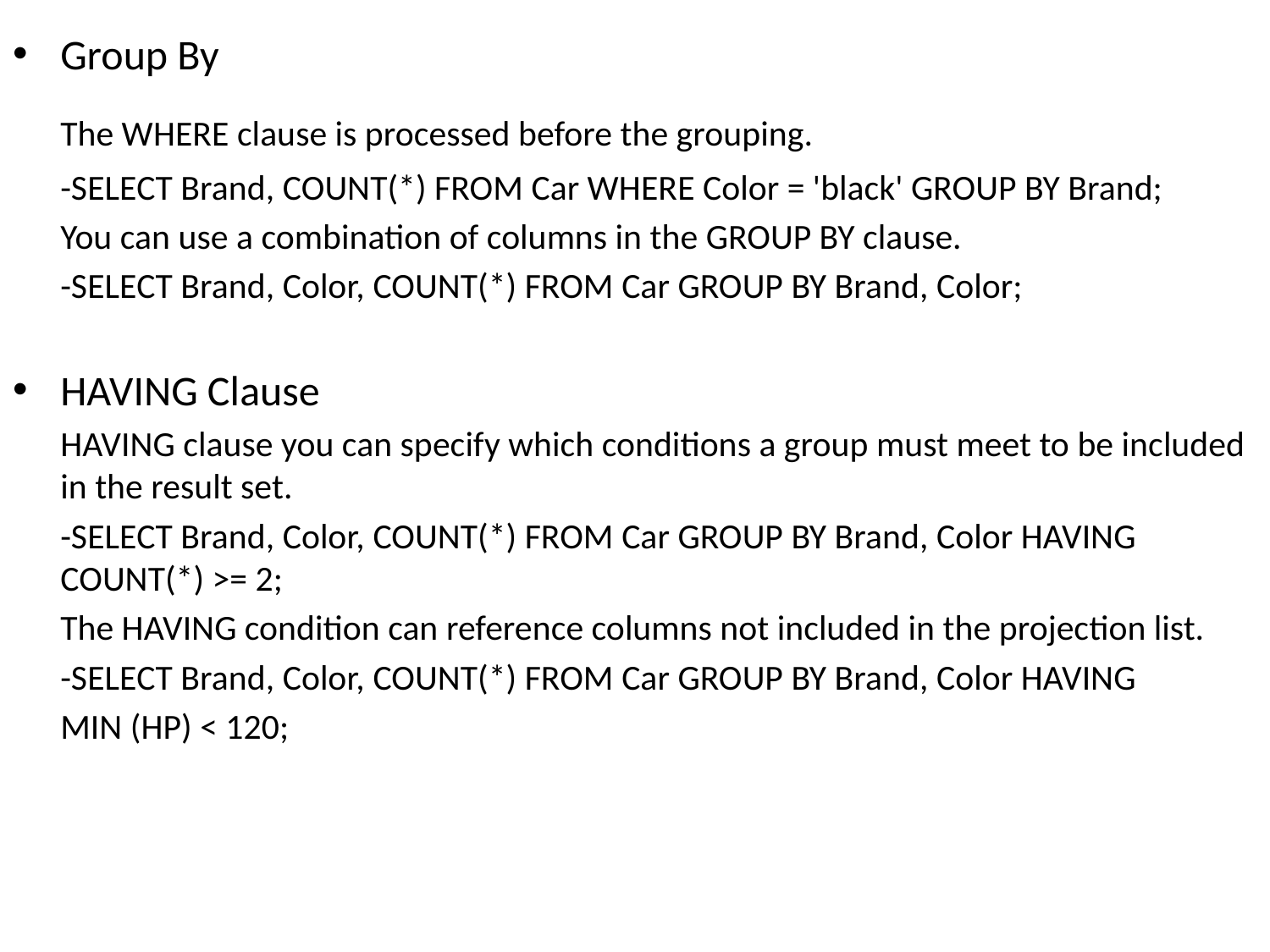

Group By
	The WHERE clause is processed before the grouping.
	-SELECT Brand, COUNT(*) FROM Car WHERE Color = 'black' GROUP BY Brand;
	You can use a combination of columns in the GROUP BY clause.
	-SELECT Brand, Color, COUNT(*) FROM Car GROUP BY Brand, Color;

HAVING Clause
	HAVING clause you can specify which conditions a group must meet to be included in the result set.
	-SELECT Brand, Color, COUNT(*) FROM Car GROUP BY Brand, Color HAVING COUNT(*) >= 2;
	The HAVING condition can reference columns not included in the projection list.
	-SELECT Brand, Color, COUNT(*) FROM Car GROUP BY Brand, Color HAVING
	MIN (HP) < 120;